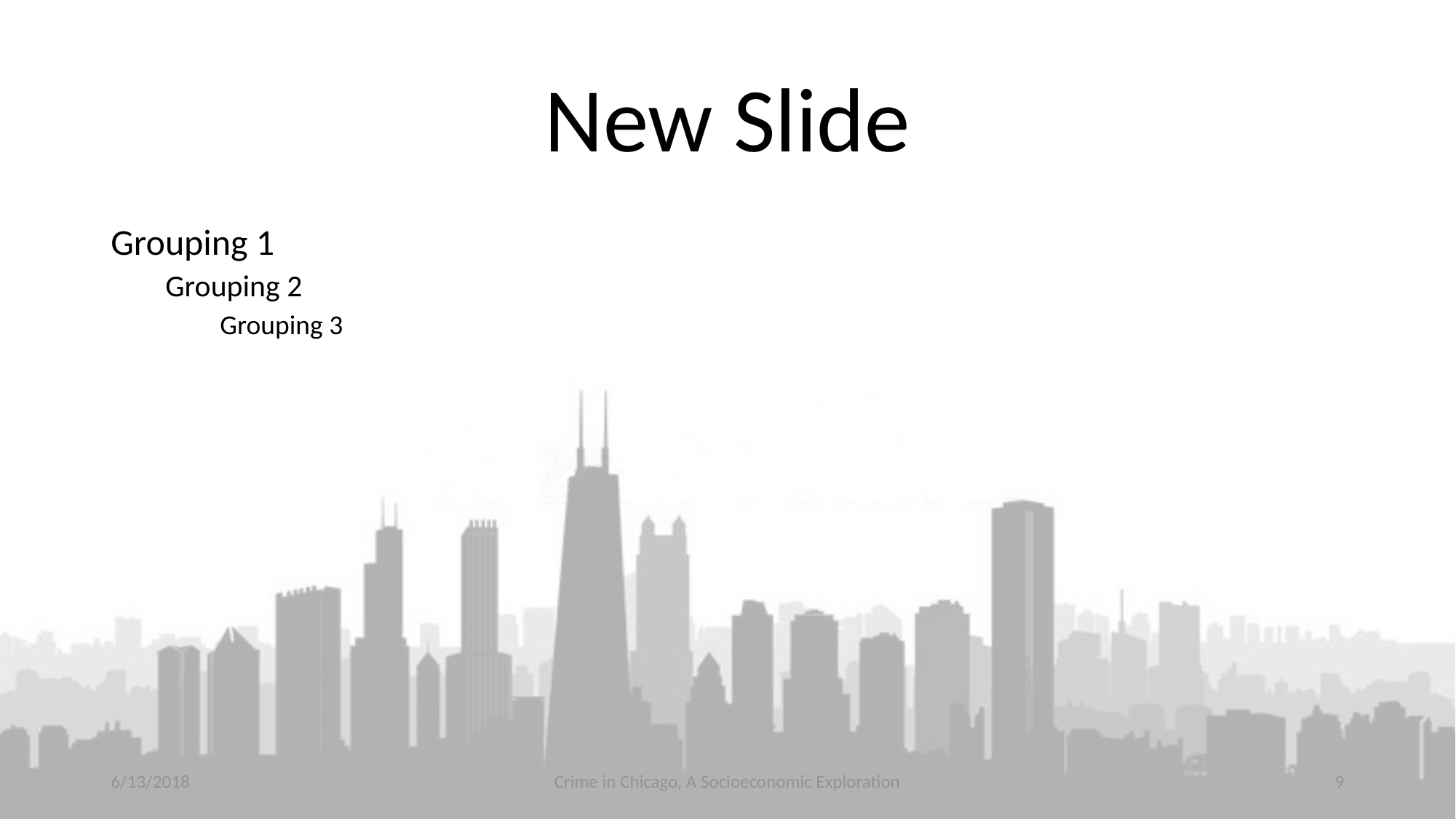

New Slide
Grouping 1
Grouping 2
Grouping 3
6/13/2018
Crime in Chicago, A Socioeconomic Exploration
9